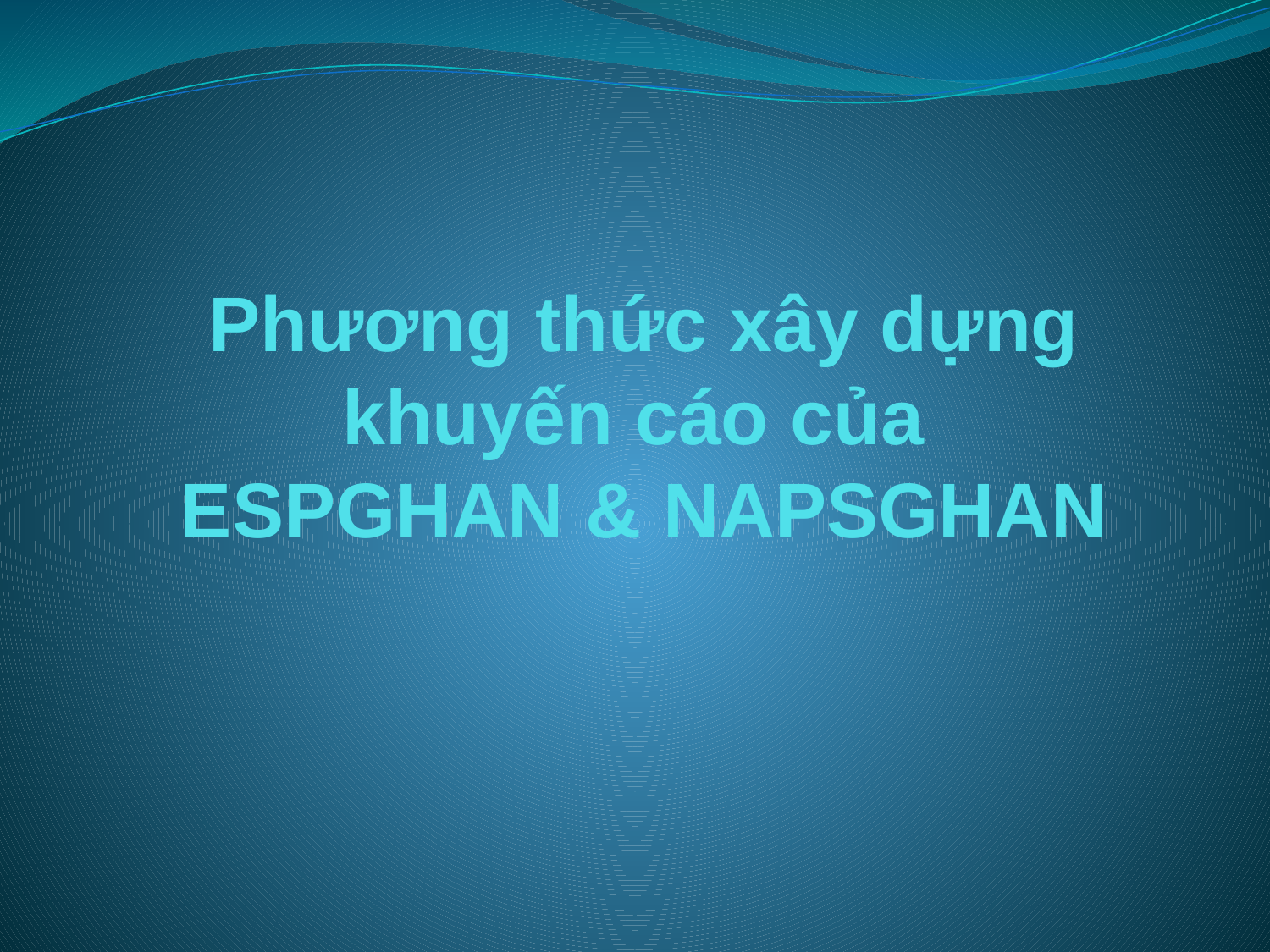

# Phương thức xây dựng khuyến cáo của ESPGHAN & NAPSGHAN